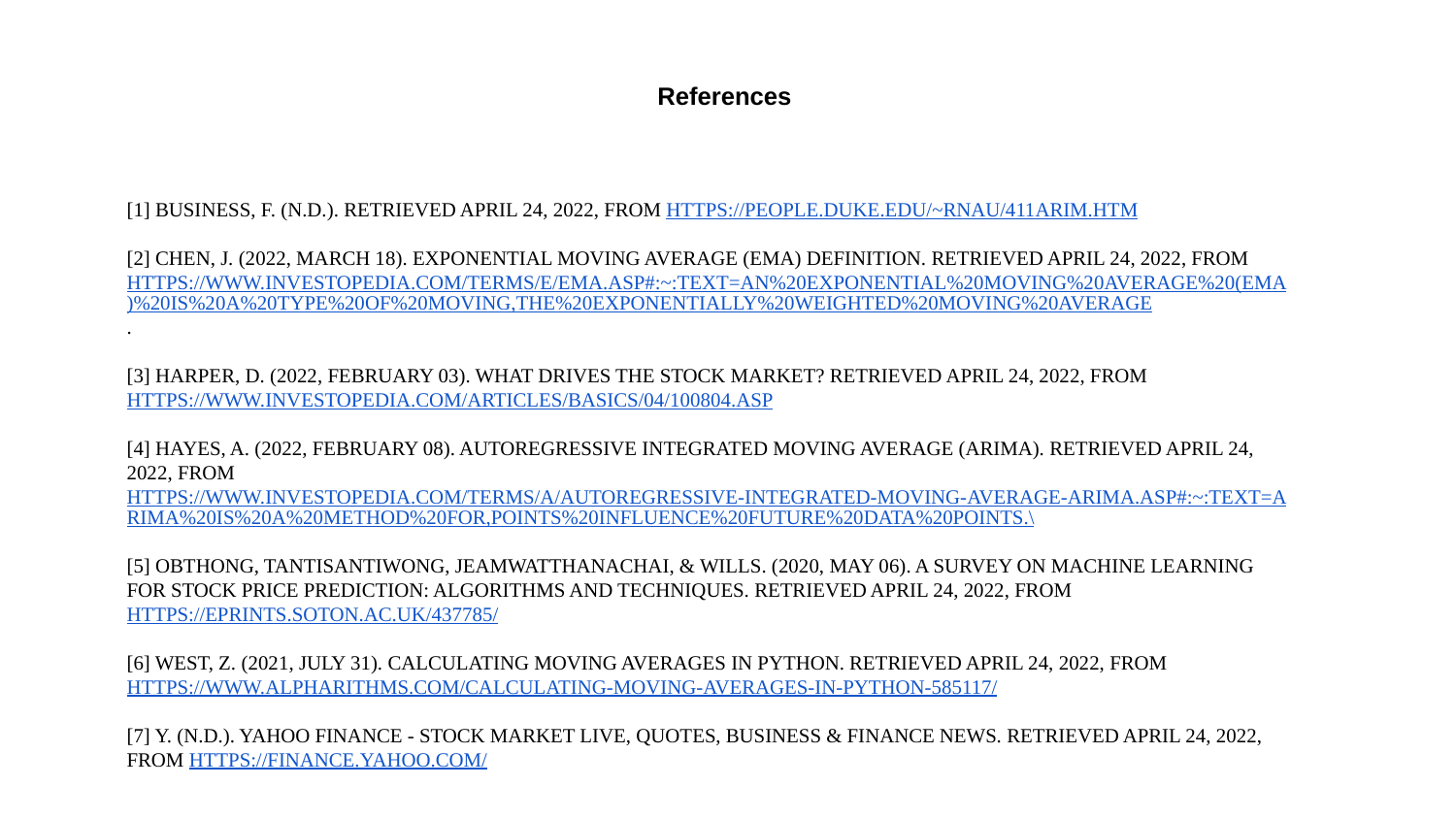

# References
[1] Business, F. (n.d.). Retrieved April 24, 2022, from https://people.duke.edu/~rnau/411arim.htm
[2] Chen, J. (2022, March 18). Exponential moving average (EMA) definition. Retrieved April 24, 2022, from https://www.investopedia.com/terms/e/ema.asp#:~:text=An%20exponential%20moving%20average%20(EMA)%20is%20a%20type%20of%20moving,the%20exponentially%20weighted%20moving%20average.
[3] Harper, D. (2022, February 03). What drives the stock market? Retrieved April 24, 2022, from https://www.investopedia.com/articles/basics/04/100804.asp
[4] Hayes, A. (2022, February 08). Autoregressive Integrated moving average (ARIMA). Retrieved April 24, 2022, from https://www.investopedia.com/terms/a/autoregressive-integrated-moving-average-arima.asp#:~:text=ARIMA%20is%20a%20method%20for,points%20influence%20future%20data%20points.\
[5] Obthong, Tantisantiwong, Jeamwatthanachai, & Wills. (2020, May 06). A survey on machine learning for stock price prediction: Algorithms and techniques. Retrieved April 24, 2022, from https://eprints.soton.ac.uk/437785/
[6] West, Z. (2021, July 31). Calculating moving averages in Python. Retrieved April 24, 2022, from https://www.alpharithms.com/calculating-moving-averages-in-python-585117/
[7] Y. (n.d.). Yahoo Finance - Stock Market Live, quotes, Business & Finance News. Retrieved April 24, 2022, from https://finance.yahoo.com/